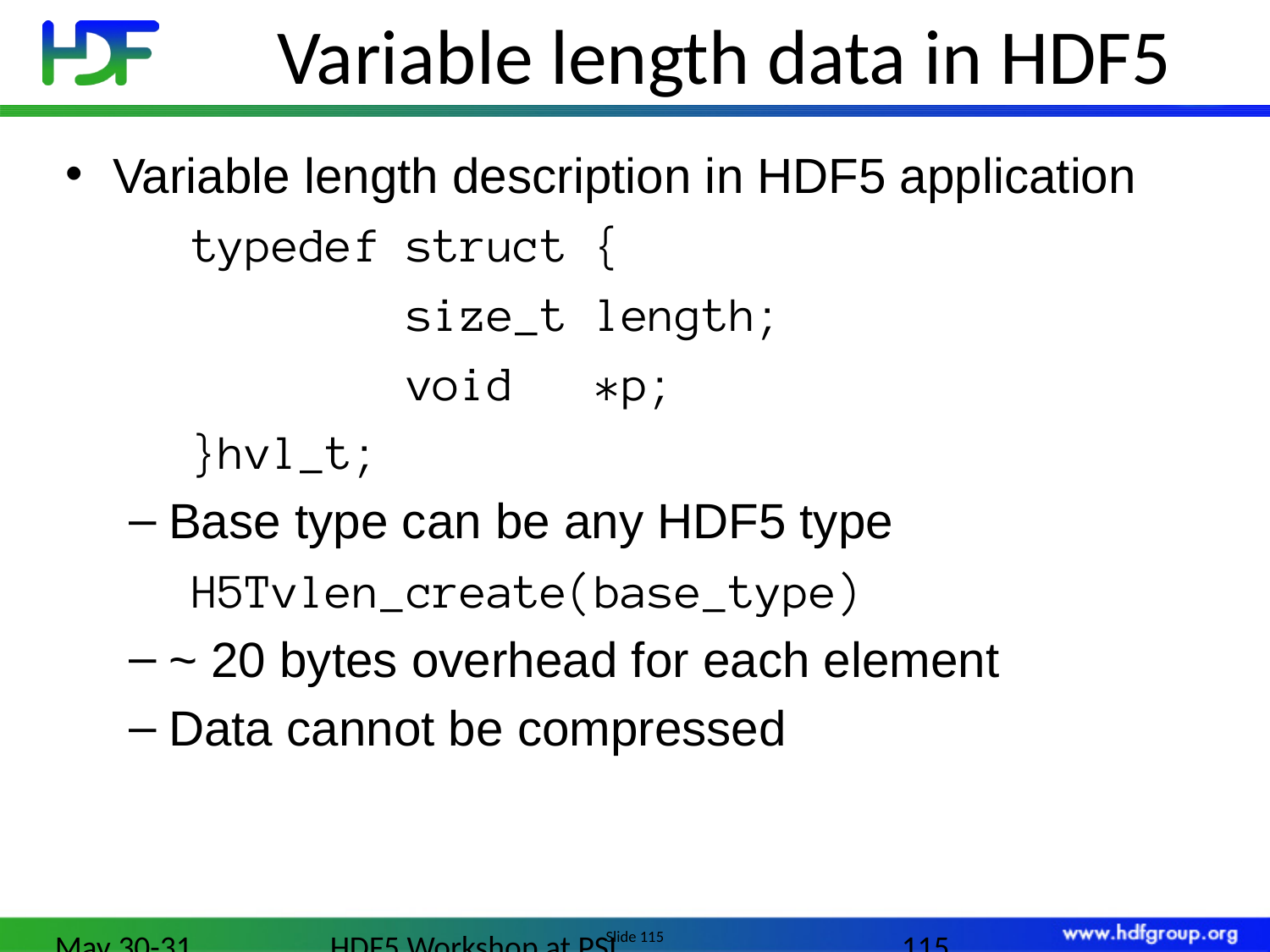

# Variable length data in HDF5
Variable length description in HDF5 application
typedef struct {
        size_t length;
        void   *p;
}hvl_t;
Base type can be any HDF5 type
H5Tvlen_create(base_type)
~ 20 bytes overhead for each element
Data cannot be compressed
May 30-31, 2012
HDF5 Workshop at PSI
115